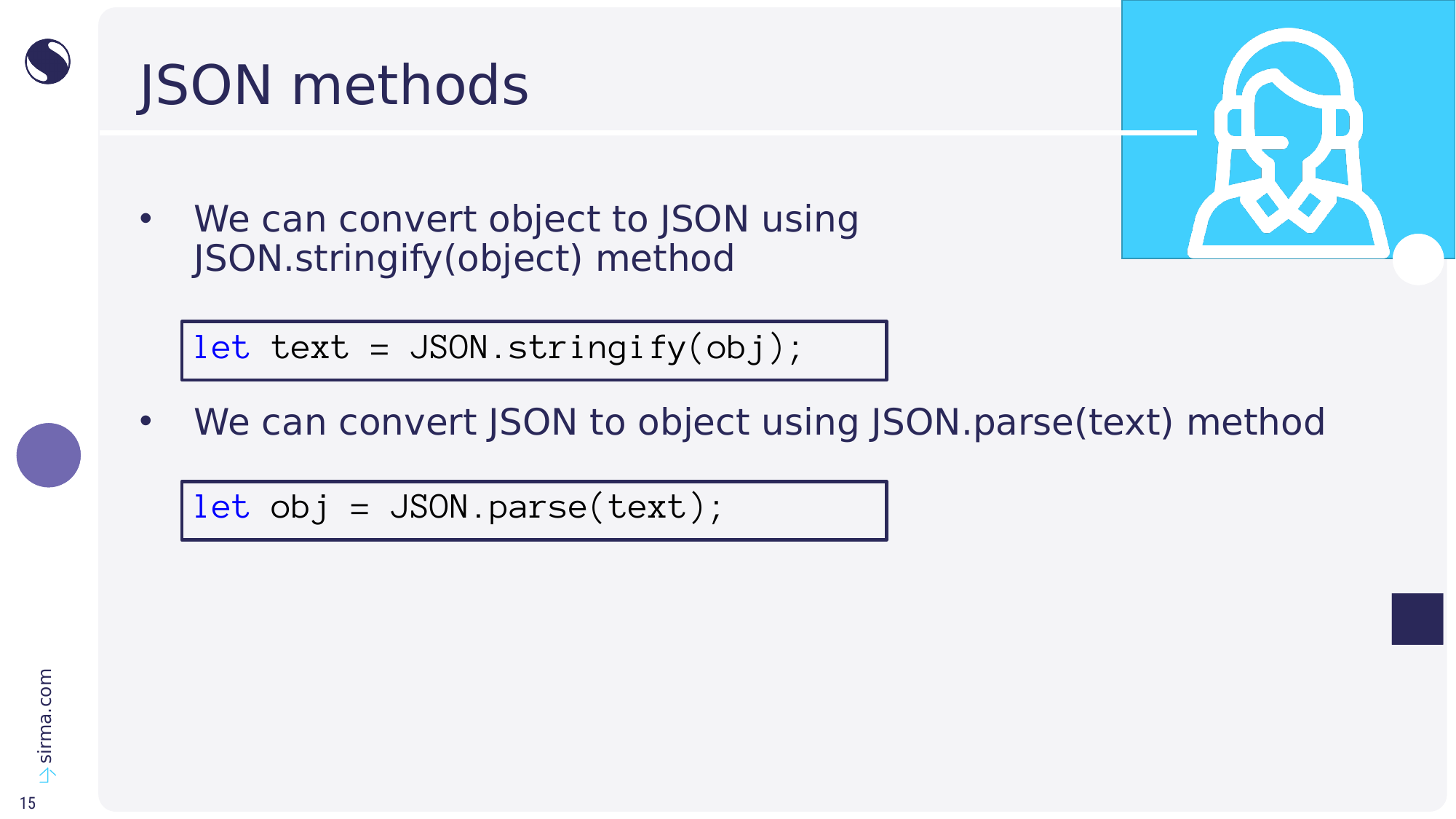

# JSON methods
We can convert object to JSON using
JSON.stringify(object) method

We can convert JSON to object using JSON.parse(text) method

let text = JSON.stringify(obj);
let obj = JSON.parse(text);